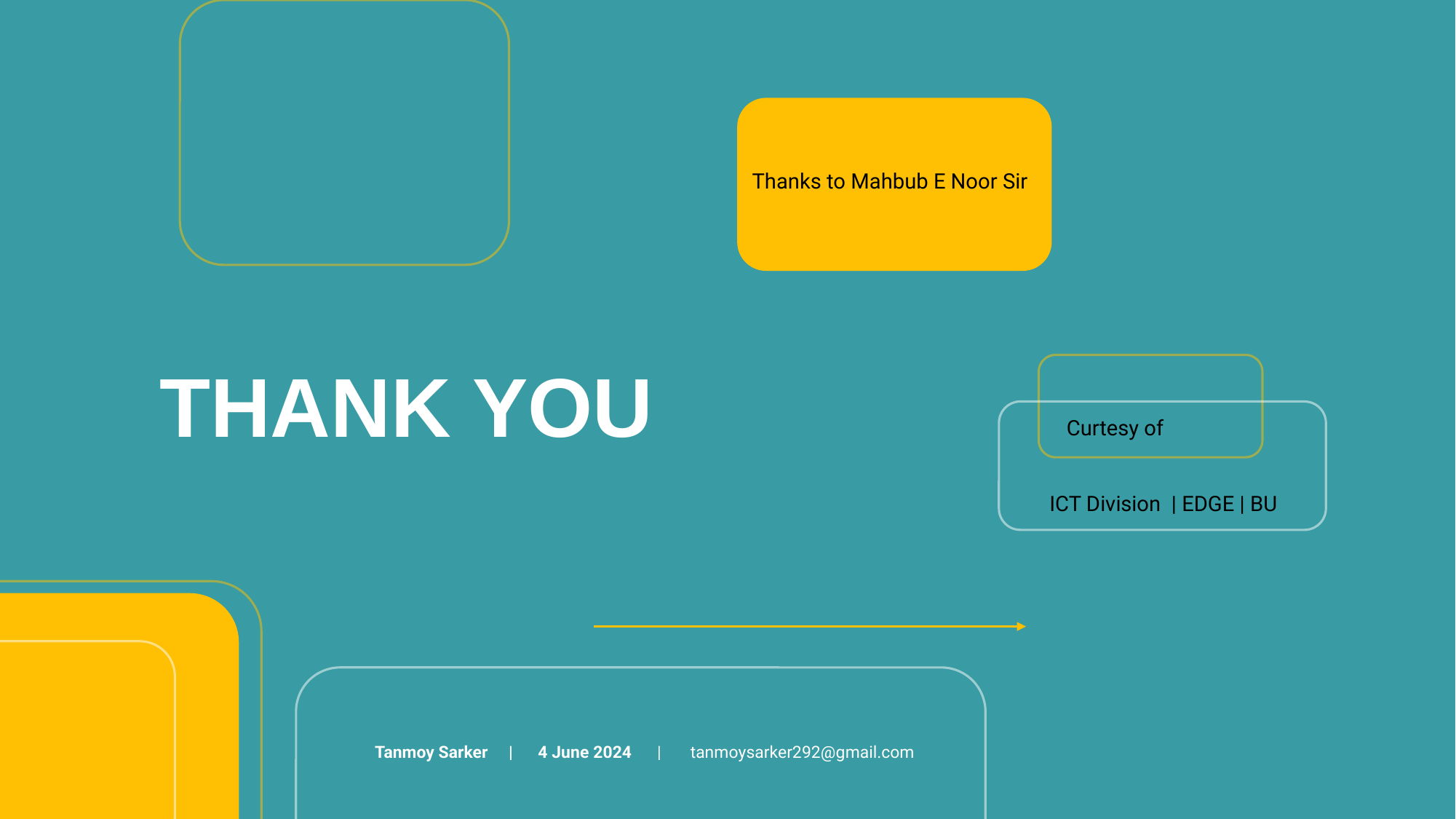

Thanks to Mahbub E Noor Sir
THANK YOU

Curtesy of
ICT Division  | EDGE | BU

Tanmoy Sarker     |      4 June 2024      |       tanmoysarker292@gmail.com